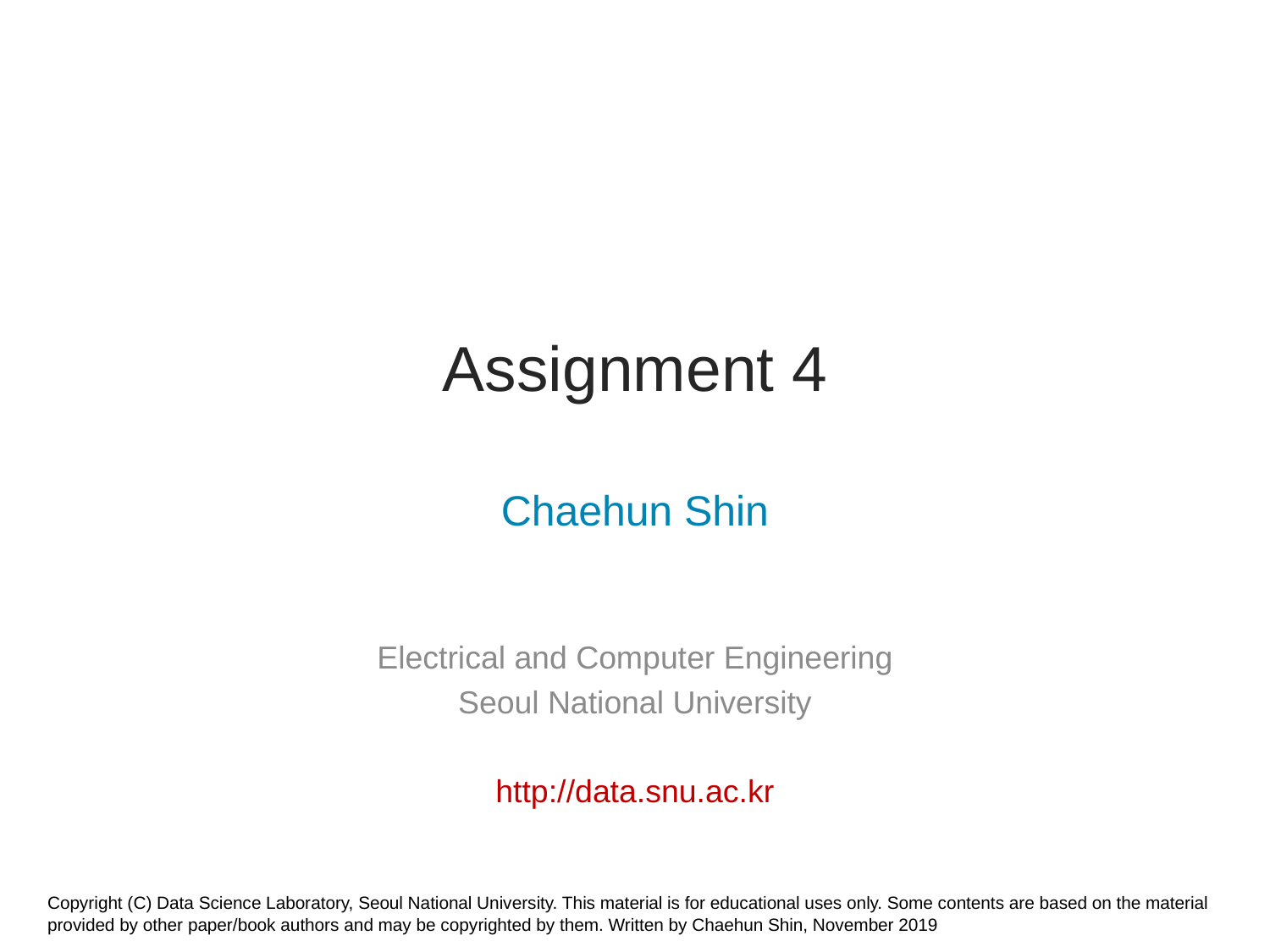

# Assignment 4
Chaehun Shin
Copyright (C) Data Science Laboratory, Seoul National University. This material is for educational uses only. Some contents are based on the material provided by other paper/book authors and may be copyrighted by them. Written by Chaehun Shin, November 2019